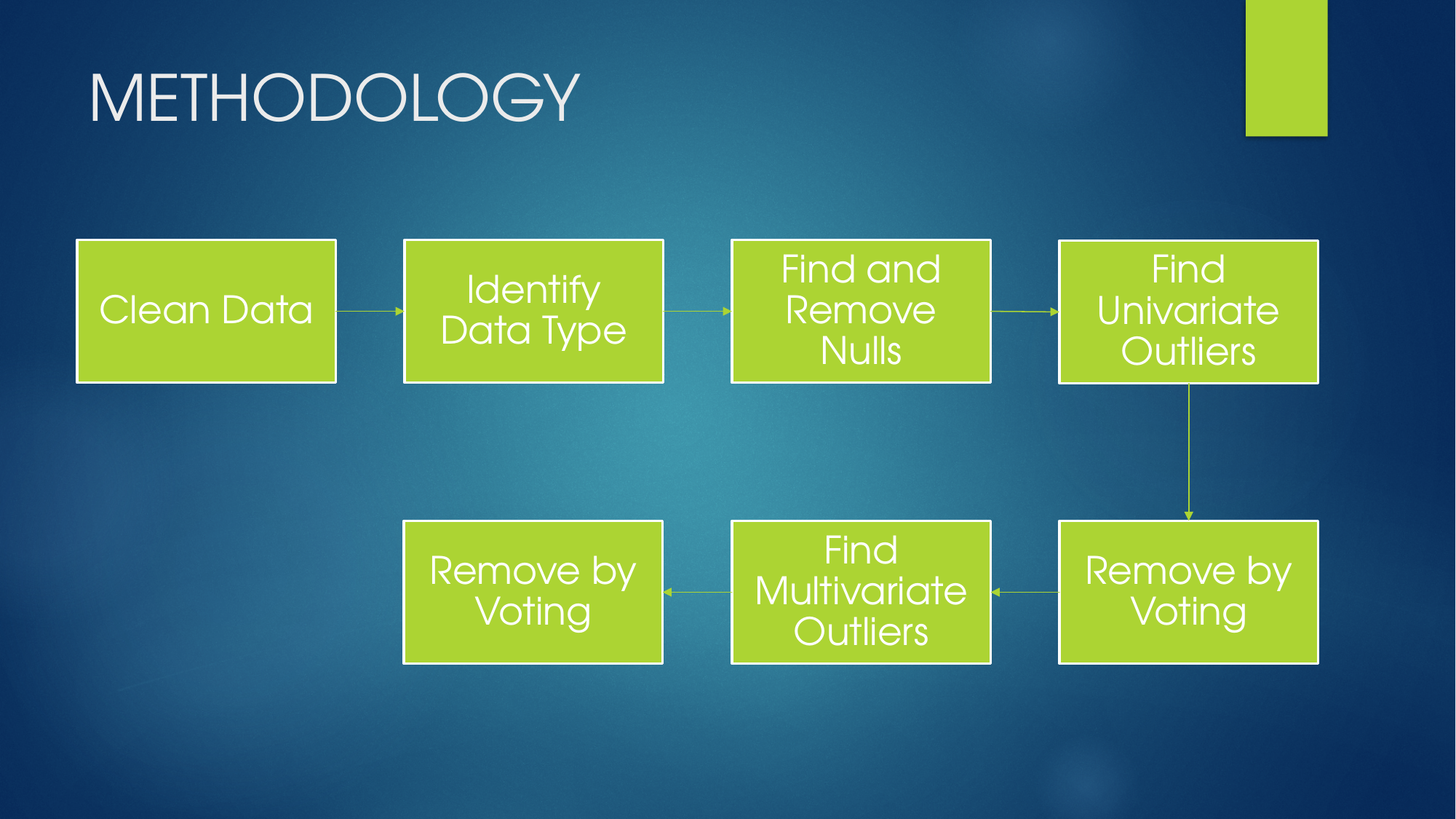

# METHODOLOGY

Clean Data

Identify Data Type

Find and Remove Nulls

Find Univariate Outliers

Remove by Voting

Find Multivariate Outliers

Remove by Voting